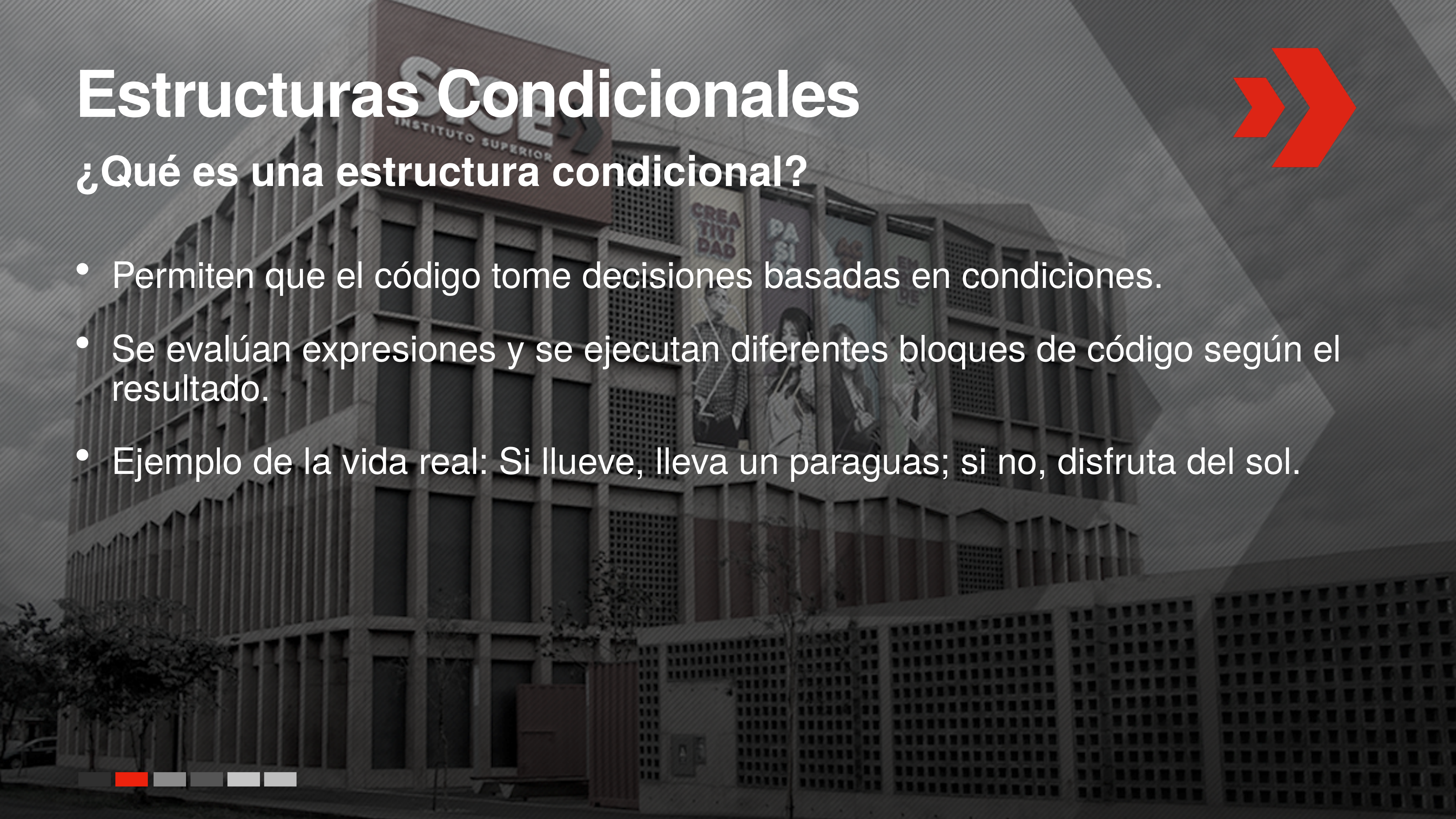

# Estructuras Condicionales
¿Qué es una estructura condicional?
Permiten que el código tome decisiones basadas en condiciones.
Se evalúan expresiones y se ejecutan diferentes bloques de código según el resultado.
Ejemplo de la vida real: Si llueve, lleva un paraguas; si no, disfruta del sol.